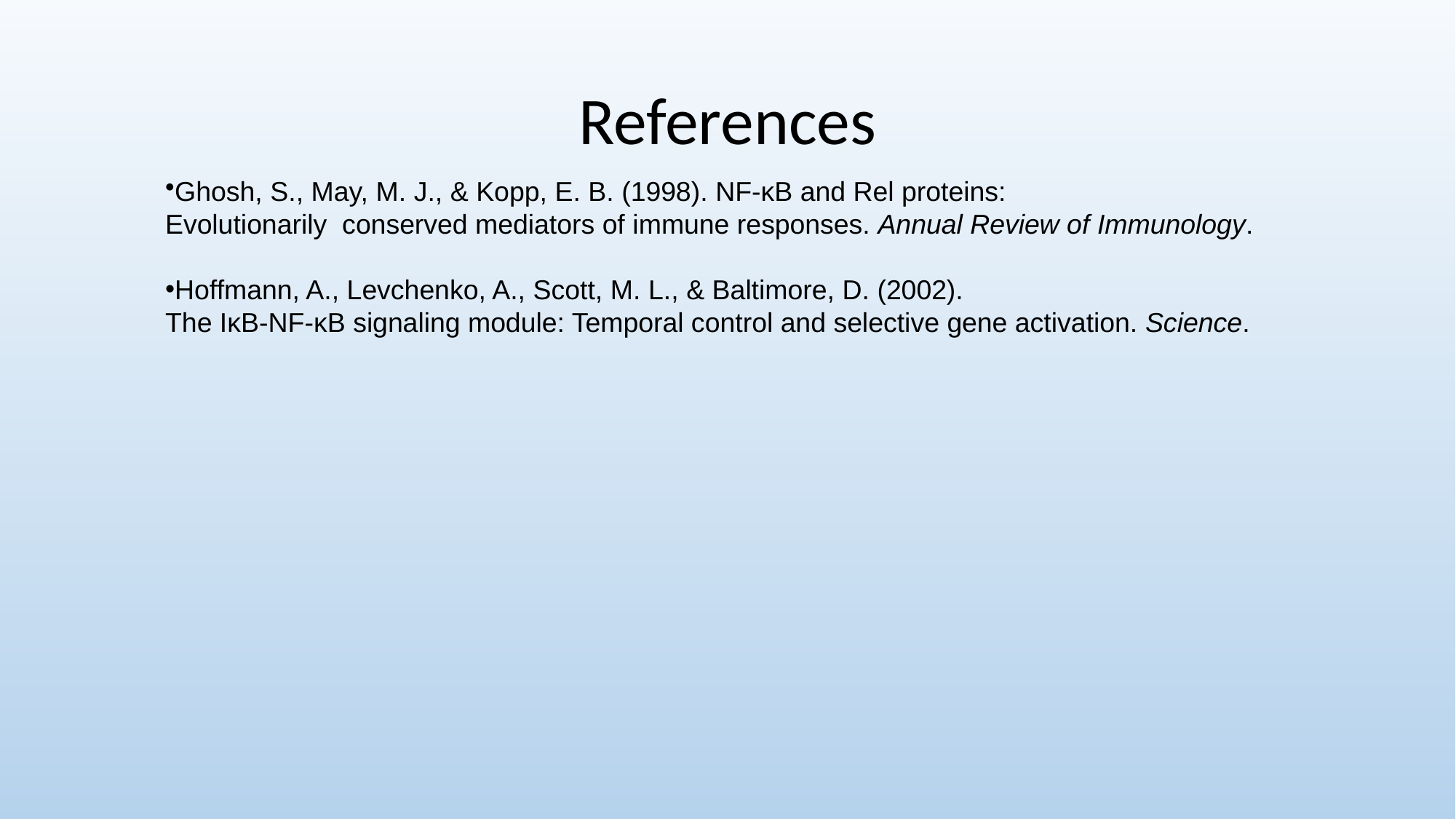

# References
Ghosh, S., May, M. J., & Kopp, E. B. (1998). NF-κB and Rel proteins:
Evolutionarily  conserved mediators of immune responses. Annual Review of Immunology.

Hoffmann, A., Levchenko, A., Scott, M. L., & Baltimore, D. (2002).
The IκB-NF-κB signaling module: Temporal control and selective gene activation. Science.